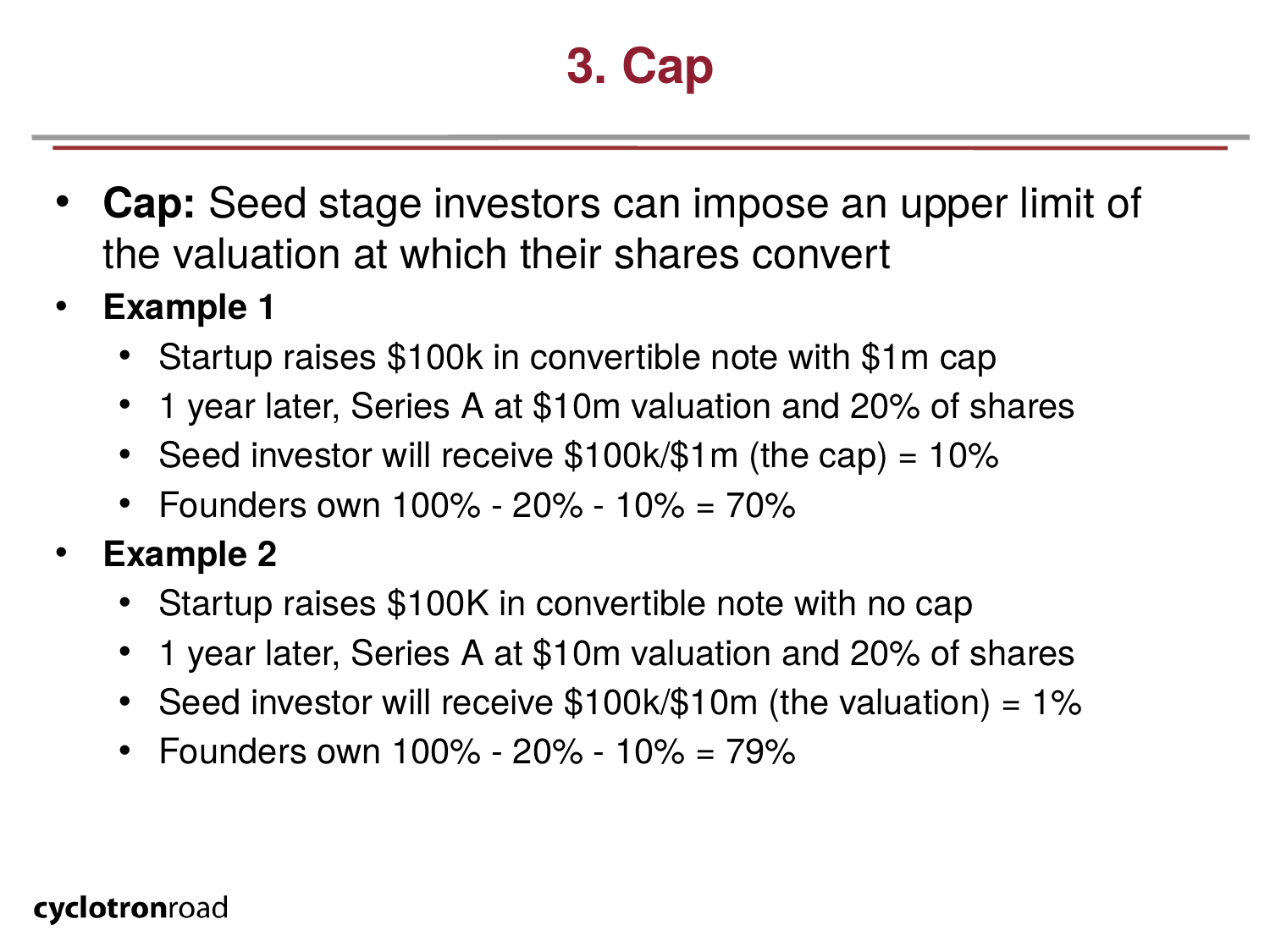

# 3. Cap
Cap: Seed stage investors can impose an upper limit of the valuation at which their shares convert
Example 1
Startup raises $100k in convertible note with $1m cap
1 year later, Series A at $10m valuation and 20% of shares
Seed investor will receive $100k/$1m (the cap) = 10%
Founders own 100% - 20% - 10% = 70%
Example 2
Startup raises $100K in convertible note with no cap
1 year later, Series A at $10m valuation and 20% of shares
Seed investor will receive $100k/$10m (the valuation) = 1%
Founders own 100% - 20% - 10% = 79%